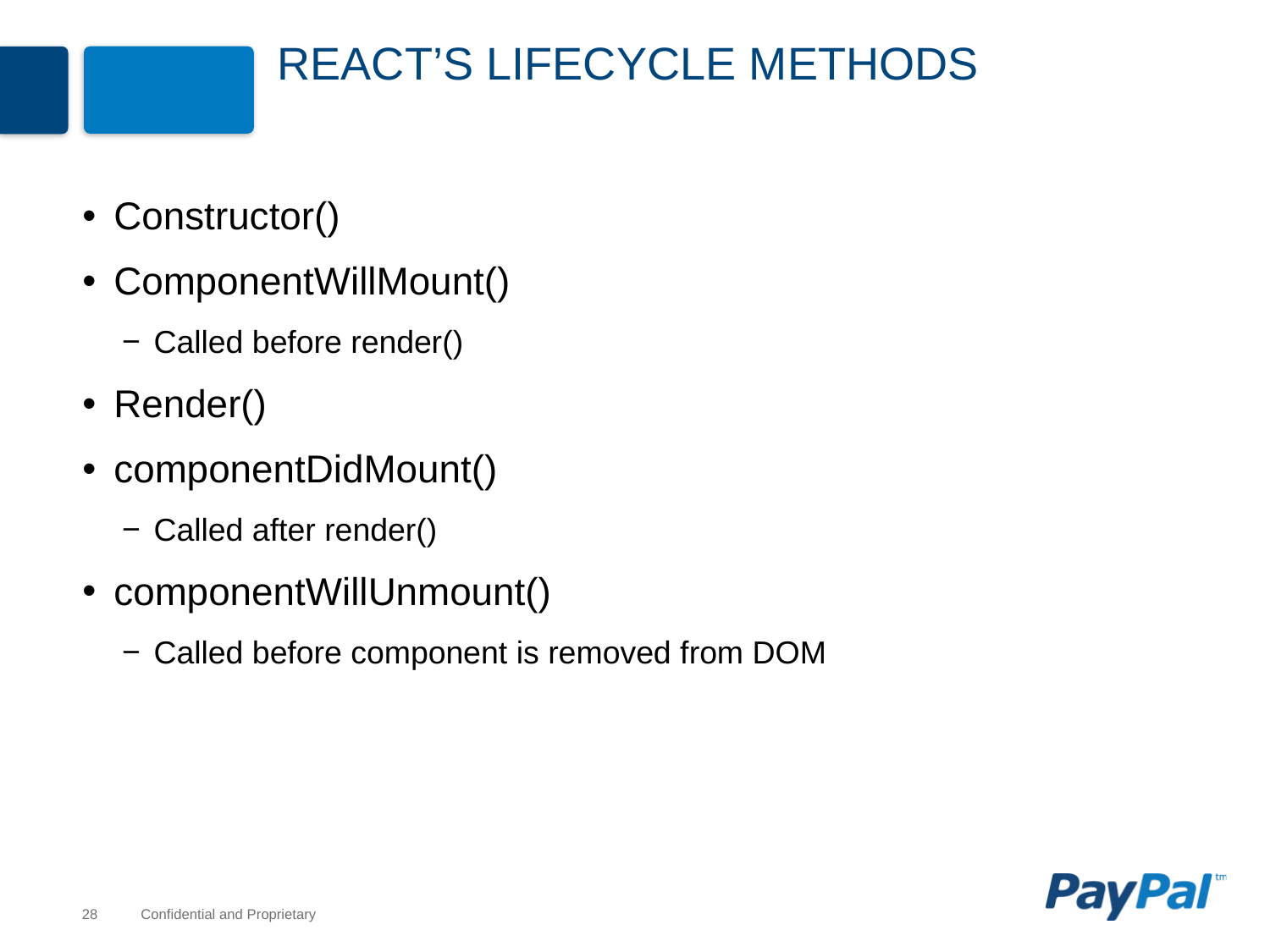

# React’s Lifecycle Methods
Constructor()
ComponentWillMount()
Called before render()
Render()
componentDidMount()
Called after render()
componentWillUnmount()
Called before component is removed from DOM